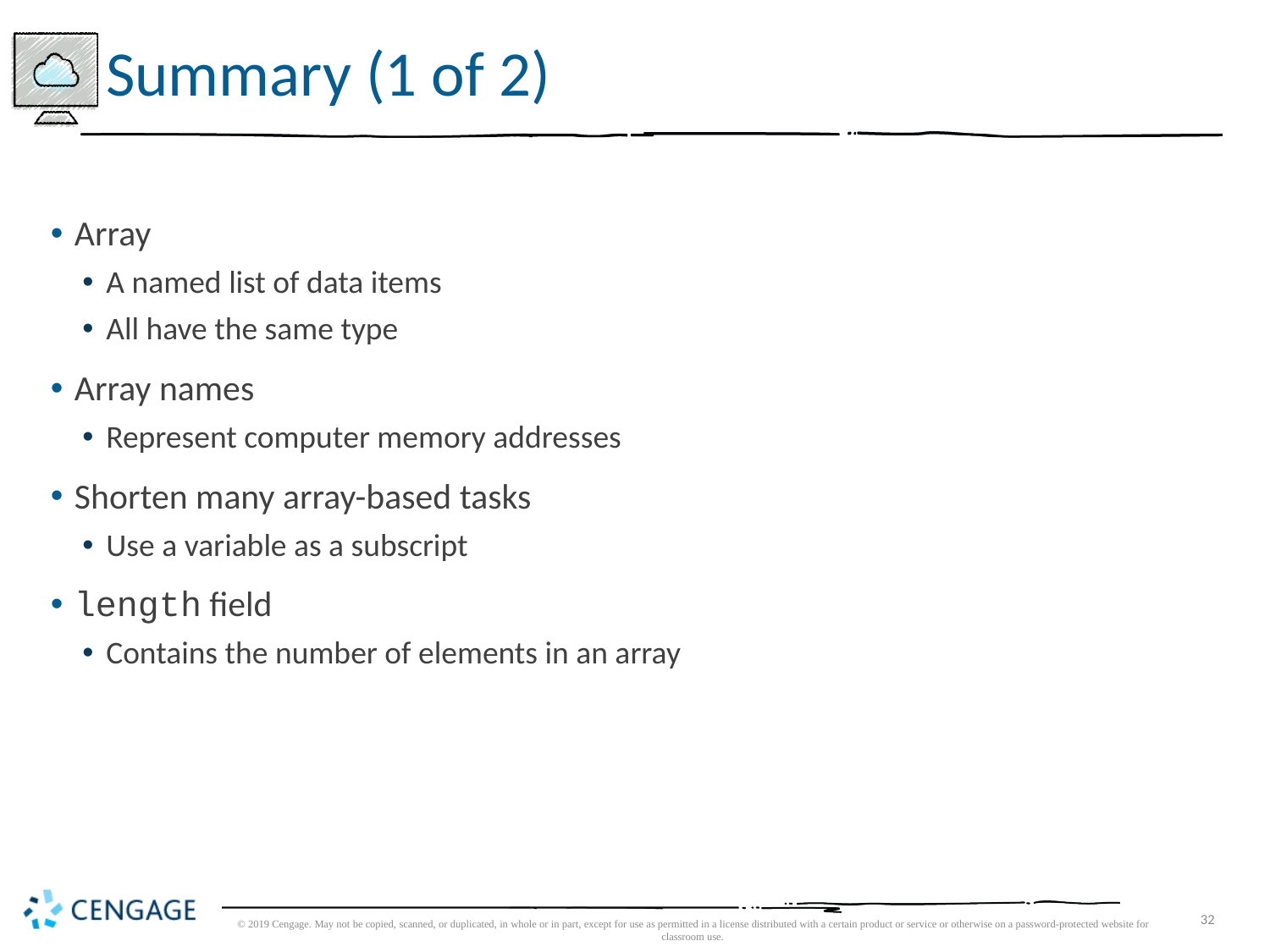

# Summary (1 of 2)
Array
A named list of data items
All have the same type
Array names
Represent computer memory addresses
Shorten many array-based tasks
Use a variable as a subscript
length field
Contains the number of elements in an array

© 2019 Cengage. May not be copied, scanned, or duplicated, in whole or in part, except for use as permitted in a license distributed with a certain product or service or otherwise on a password-protected website for classroom use.